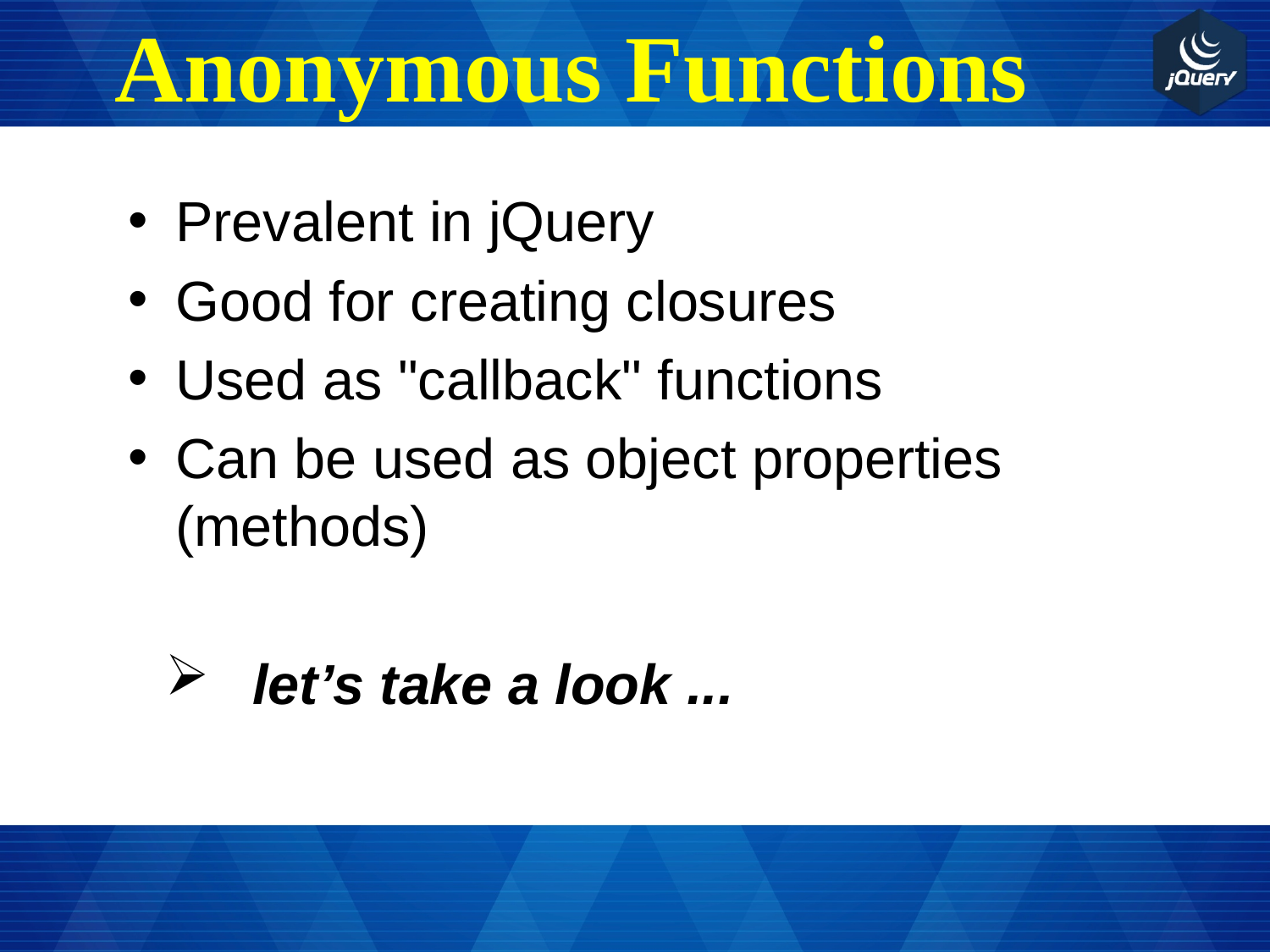

# Anonymous Functions
Prevalent in jQuery
Good for creating closures
Used as "callback" functions
Can be used as object properties (methods)

let’s take a look ...